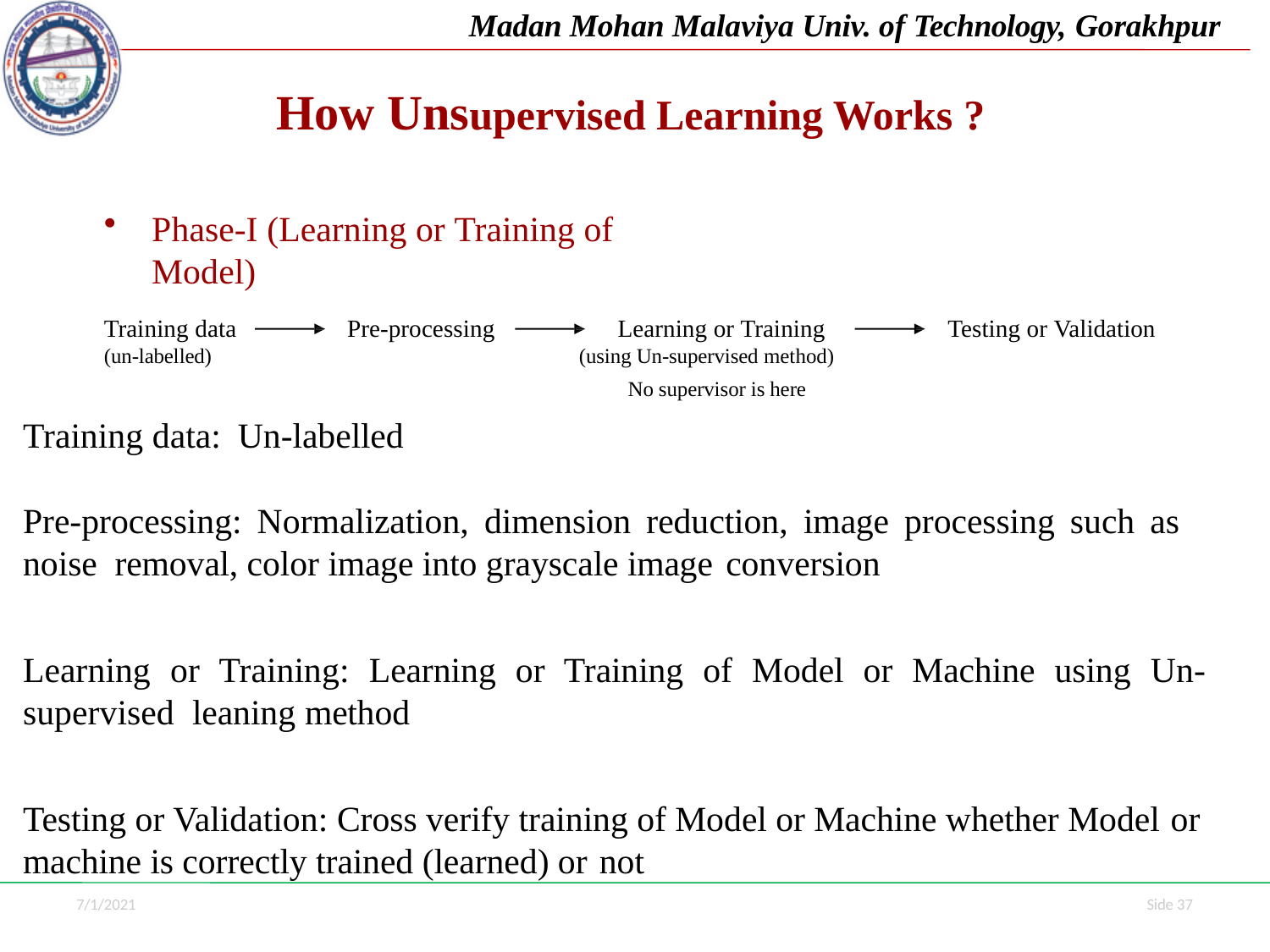

Madan Mohan Malaviya Univ. of Technology, Gorakhpur
# How Unsupervised Learning Works ?
Phase-I (Learning or Training of	Model)
Training data
(un-labelled)
Pre-processing
Learning or Training
(using Un-supervised method)
No supervisor is here
Testing or Validation

Training data: Un-labelled

Pre-processing: Normalization, dimension reduction, image processing such as noise  removal, color image into grayscale image conversion

Learning or Training: Learning or Training of Model or Machine using Un-supervised  leaning method

Testing or Validation: Cross verify training of Model or Machine whether Model or
machine is correctly trained (learned) or not

7/1/2021
Side 37